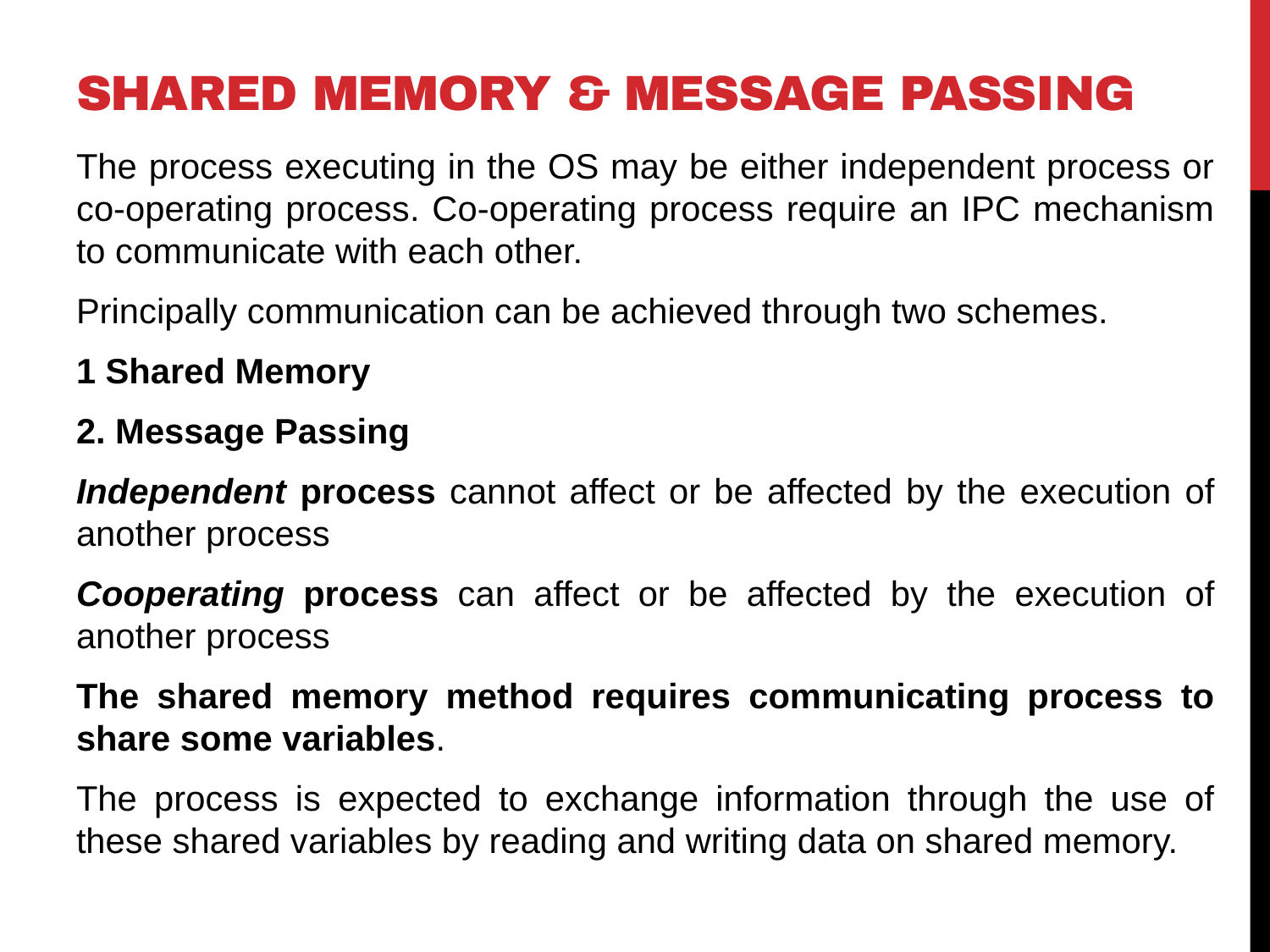

# Shared Memory & message passing
The process executing in the OS may be either independent process or co-operating process. Co-operating process require an IPC mechanism to communicate with each other.
Principally communication can be achieved through two schemes.
1 Shared Memory
2. Message Passing
Independent process cannot affect or be affected by the execution of another process
Cooperating process can affect or be affected by the execution of another process
The shared memory method requires communicating process to share some variables.
The process is expected to exchange information through the use of these shared variables by reading and writing data on shared memory.